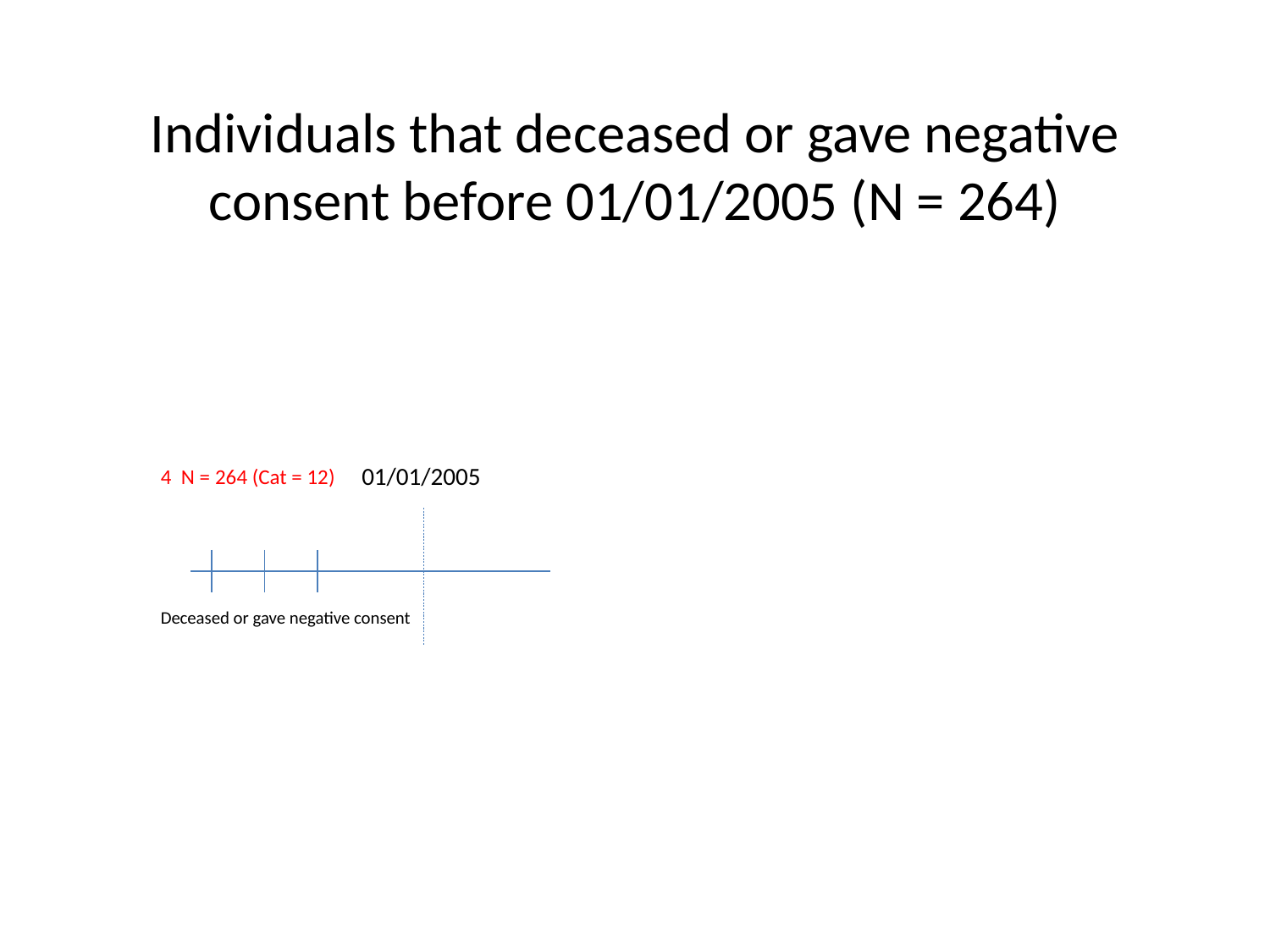

# Individuals that deceased or gave negative consent before 01/01/2005 (N = 264)
01/01/2005
4  N = 264 (Cat = 12)
Deceased or gave negative consent